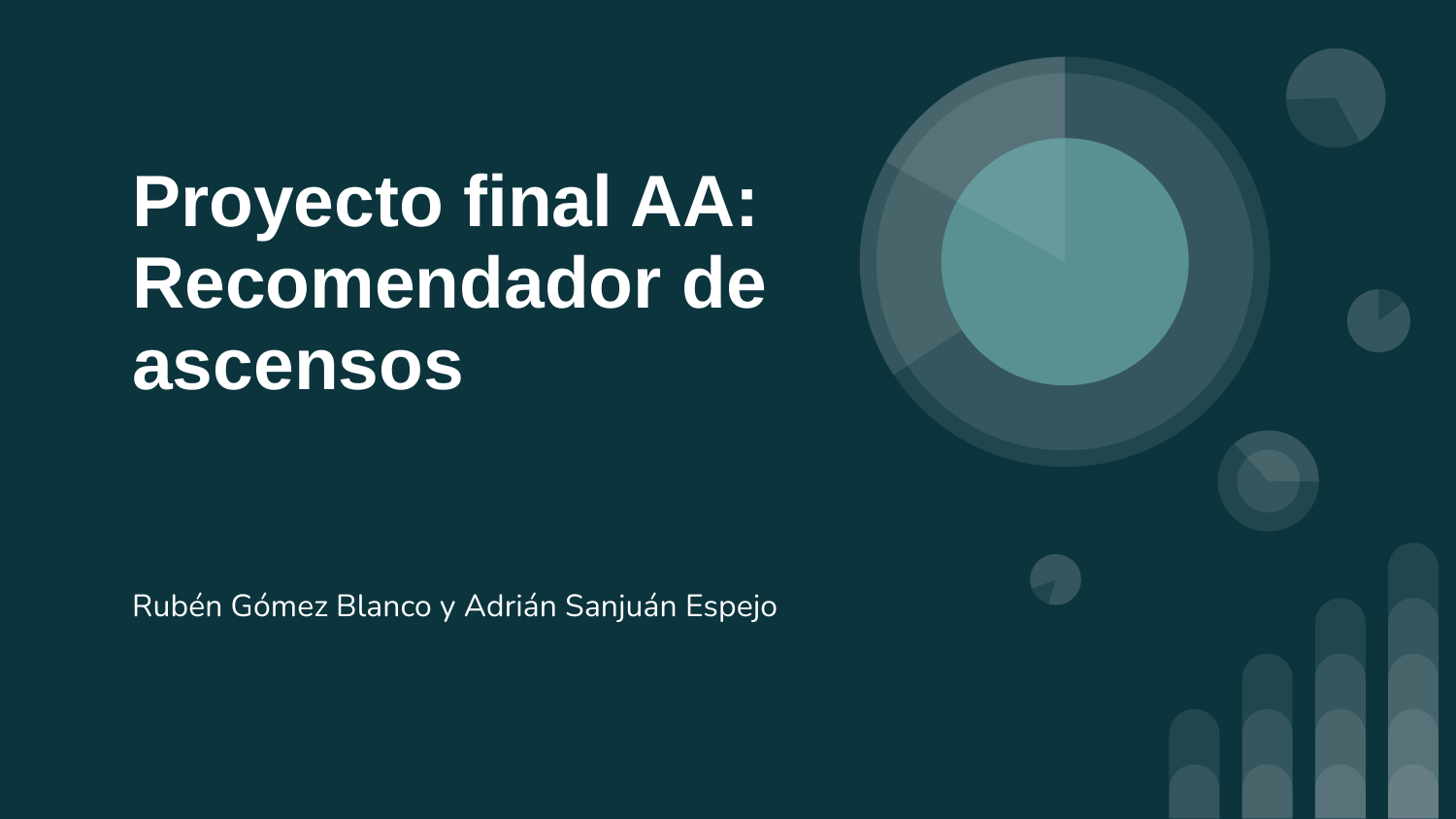

# Proyecto final AA: Recomendador de ascensos
Rubén Gómez Blanco y Adrián Sanjuán Espejo